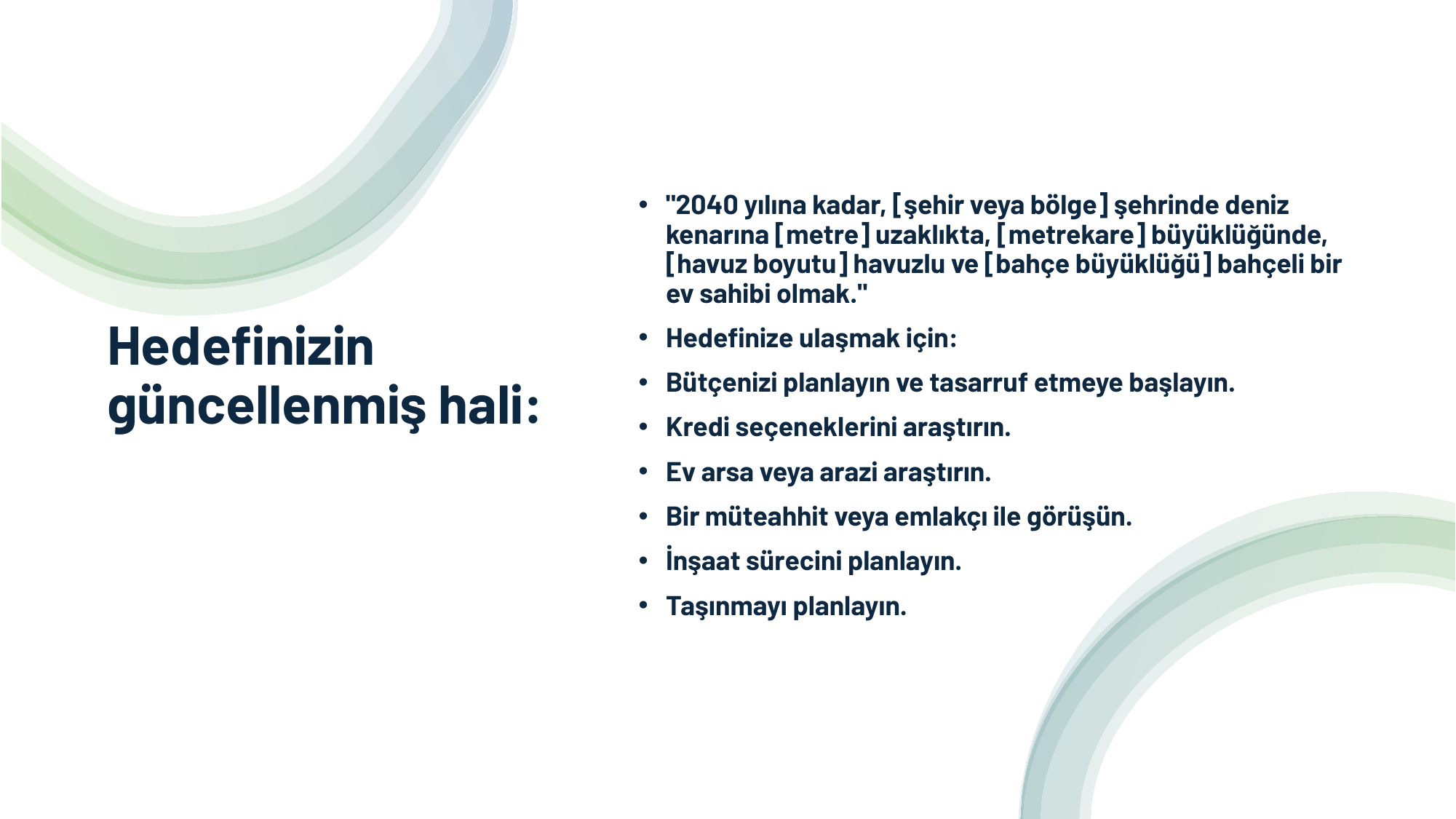

# Hedefinizin güncellenmiş hali:
"2040 yılına kadar, [şehir veya bölge] şehrinde deniz kenarına [metre] uzaklıkta, [metrekare] büyüklüğünde, [havuz boyutu] havuzlu ve [bahçe büyüklüğü] bahçeli bir ev sahibi olmak."
Hedefinize ulaşmak için:
Bütçenizi planlayın ve tasarruf etmeye başlayın.
Kredi seçeneklerini araştırın.
Ev arsa veya arazi araştırın.
Bir müteahhit veya emlakçı ile görüşün.
İnşaat sürecini planlayın.
Taşınmayı planlayın.